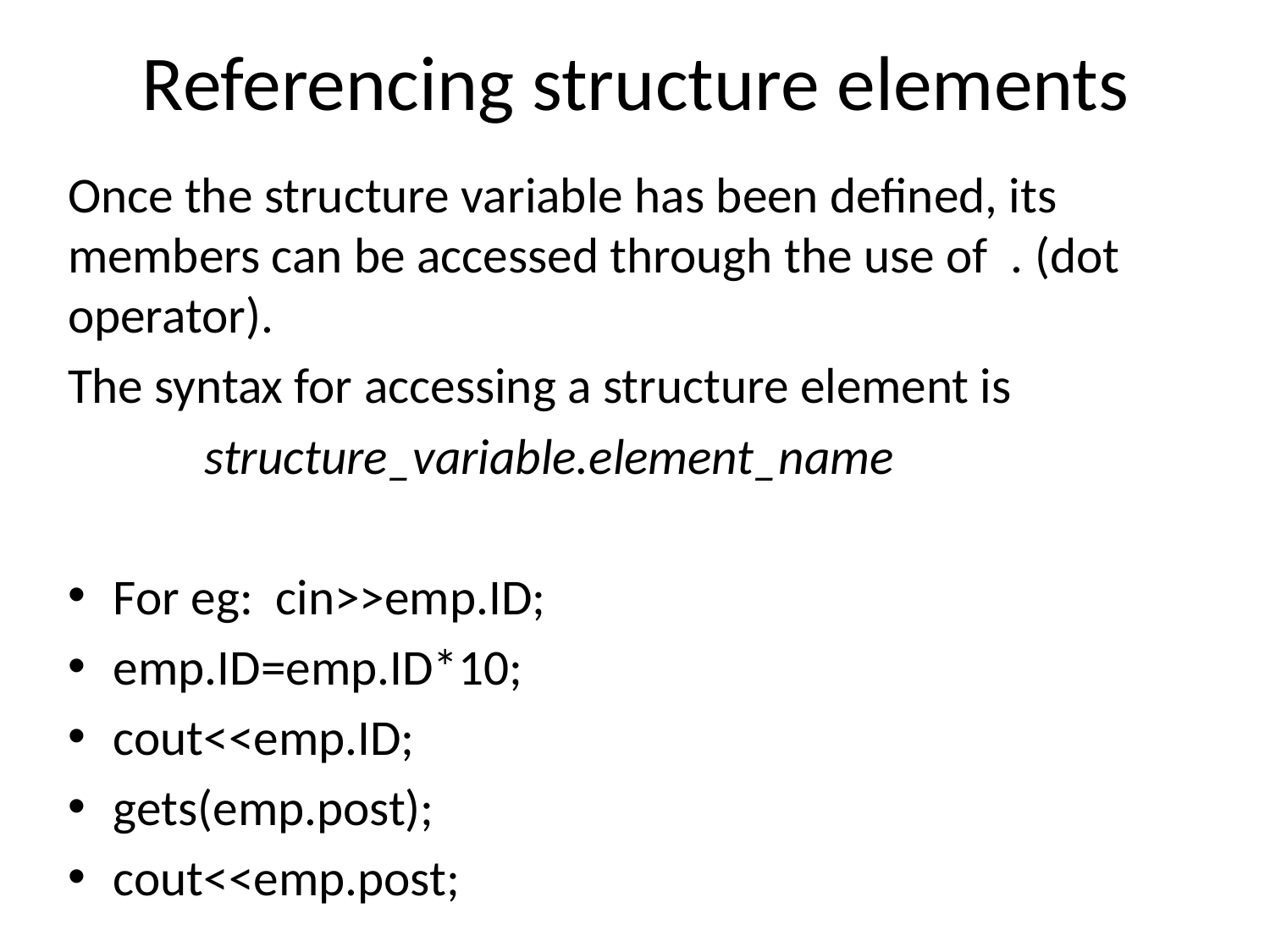

# Referencing structure elements
Once the structure variable has been defined, its members can be accessed through the use of  . (dot operator).
The syntax for accessing a structure element is
            structure_variable.element_name

For eg:  cin>>emp.ID;
emp.ID=emp.ID*10;
cout<<emp.ID;
gets(emp.post);
cout<<emp.post;